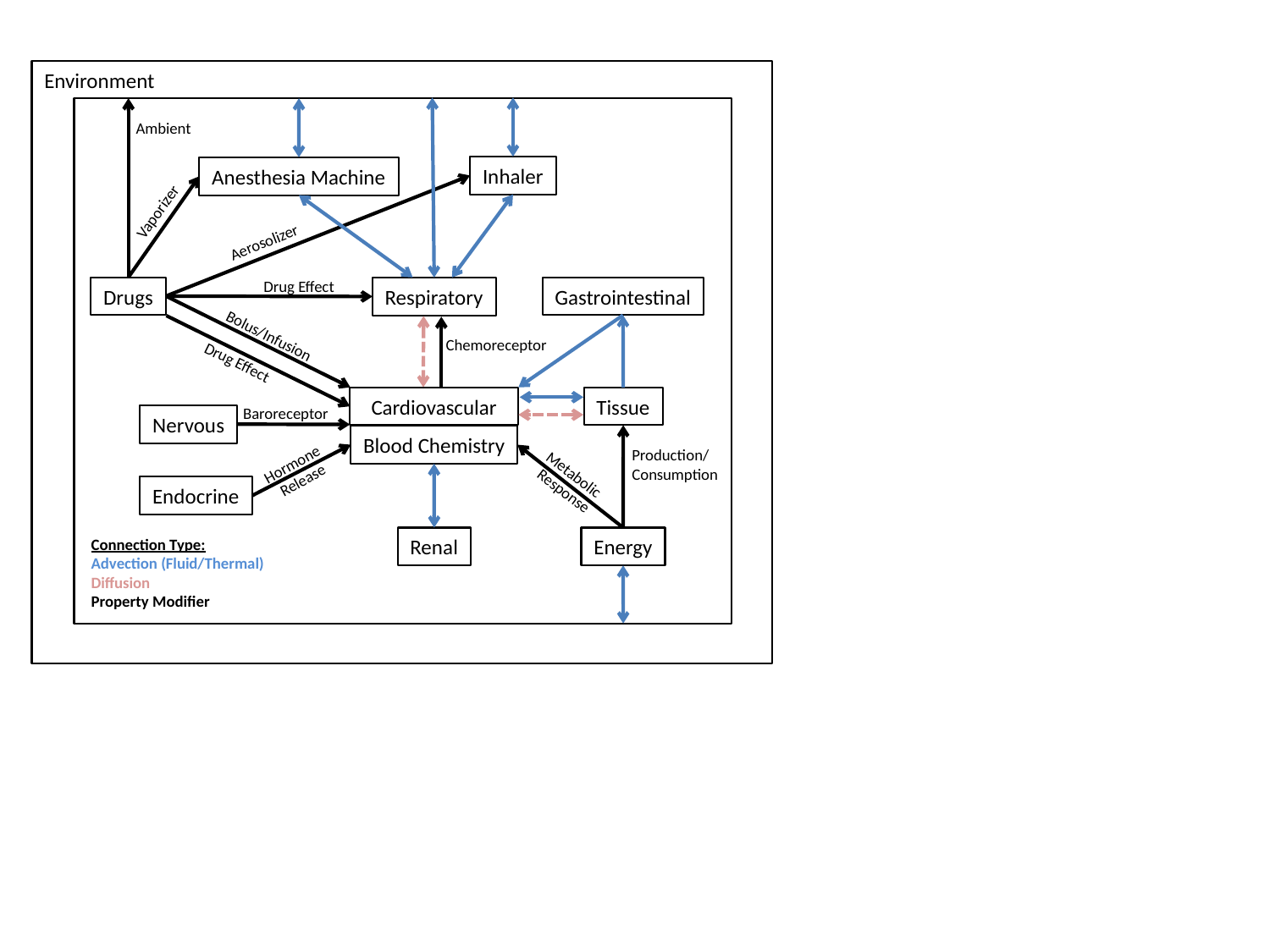

Environment

Ambient
Inhaler
Anesthesia Machine
Vaporizer
Aerosolizer
Drug Effect
Drugs
Gastrointestinal
Respiratory
Bolus/Infusion
Chemoreceptor
Drug Effect
Tissue
Cardiovascular
Baroreceptor
Nervous
Blood Chemistry
Production/
Consumption
Hormone
Release
Metabolic
Response
Endocrine
Renal
Energy
Connection Type:
Advection (Fluid/Thermal)
Diffusion
Property Modifier